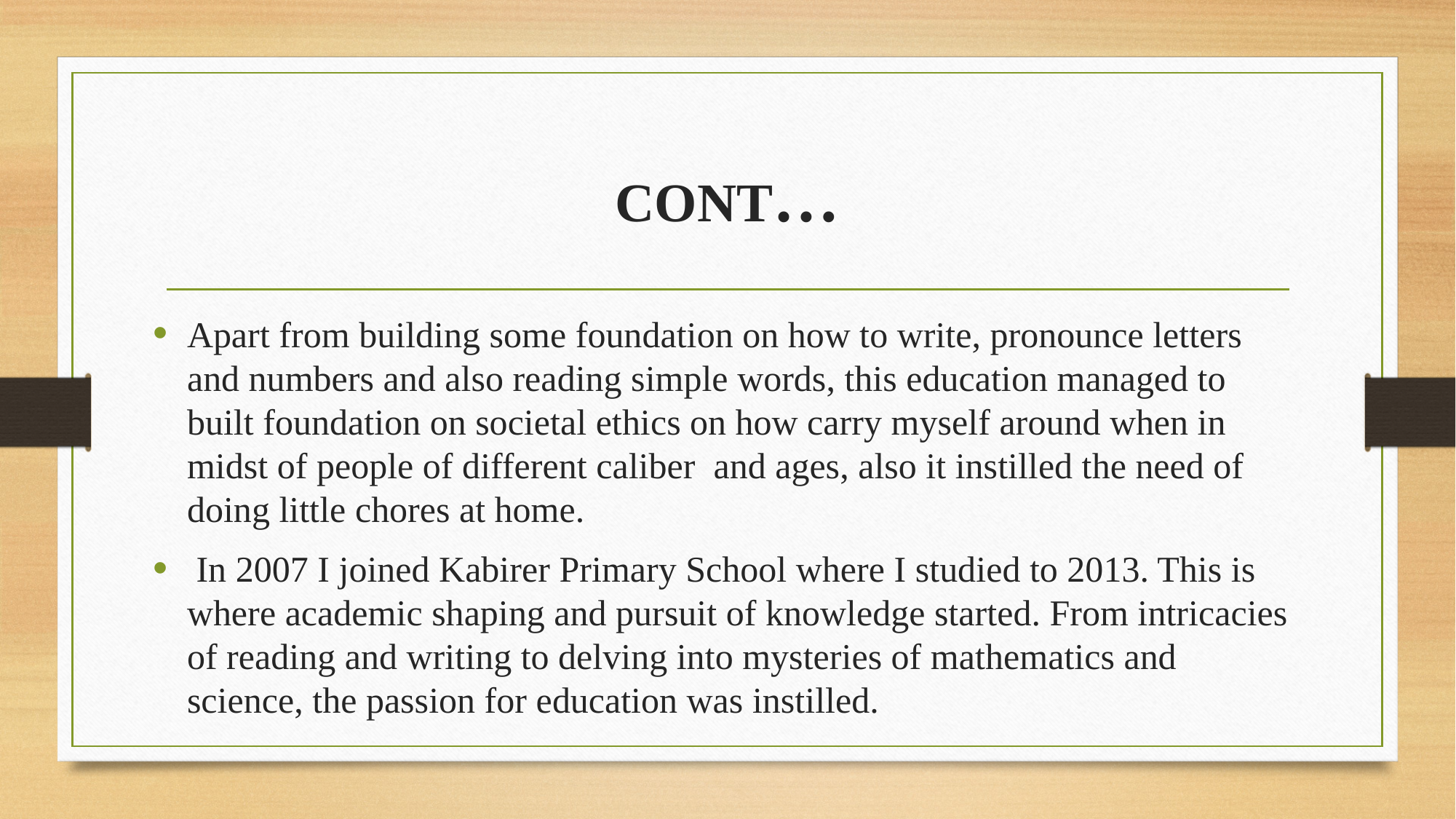

# CONT…
Apart from building some foundation on how to write, pronounce letters and numbers and also reading simple words, this education managed to built foundation on societal ethics on how carry myself around when in midst of people of different caliber  and ages, also it instilled the need of doing little chores at home.
 In 2007 I joined Kabirer Primary School where I studied to 2013. This is where academic shaping and pursuit of knowledge started. From intricacies of reading and writing to delving into mysteries of mathematics and science, the passion for education was instilled.